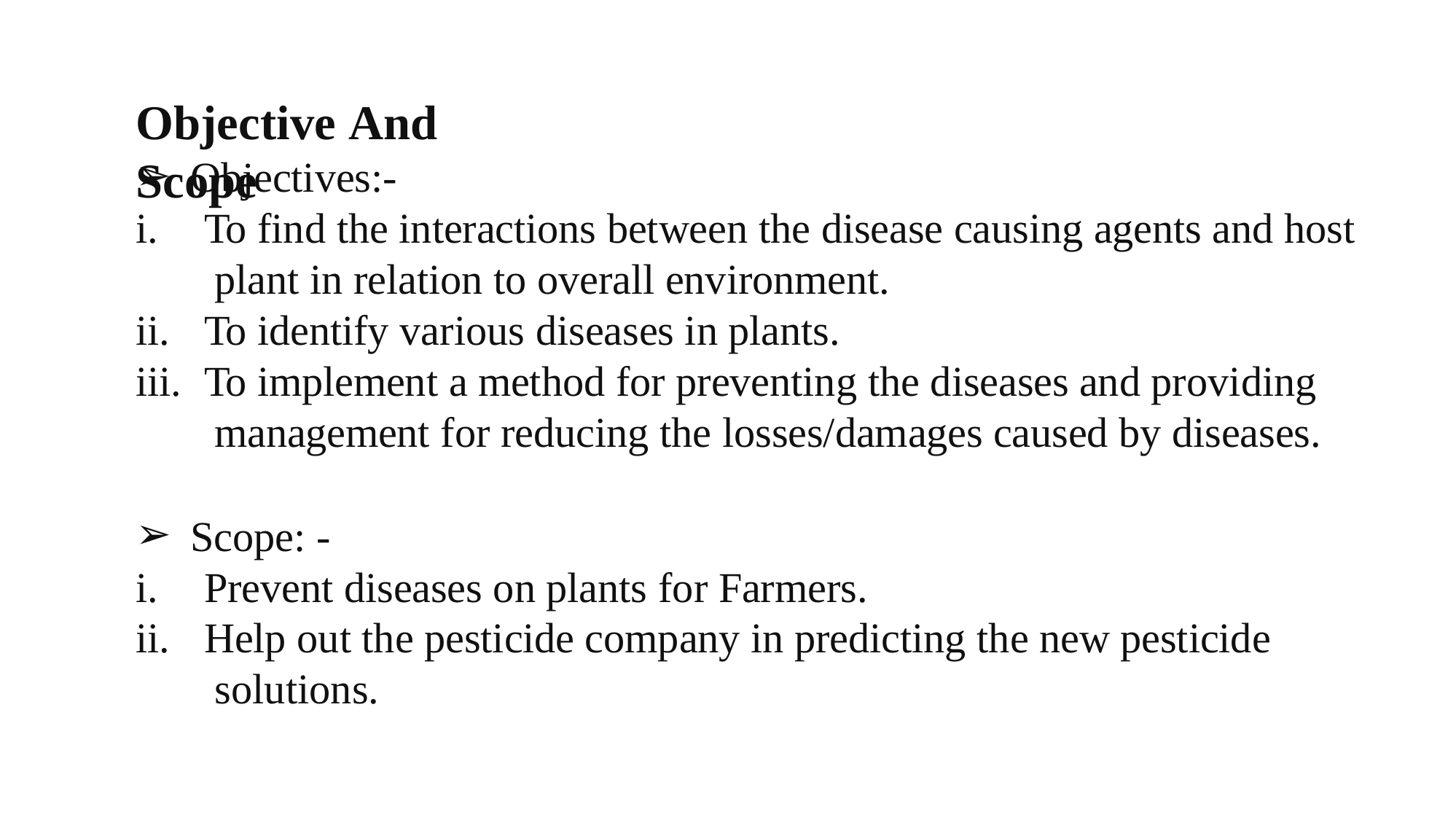

# Objective And Scope
Objectives:-
To find the interactions between the disease causing agents and host  plant in relation to overall environment.
To identify various diseases in plants.
To implement a method for preventing the diseases and providing  management for reducing the losses/damages caused by diseases.

Scope: -
Prevent diseases on plants for Farmers.
Help out the pesticide company in predicting the new pesticide  solutions.